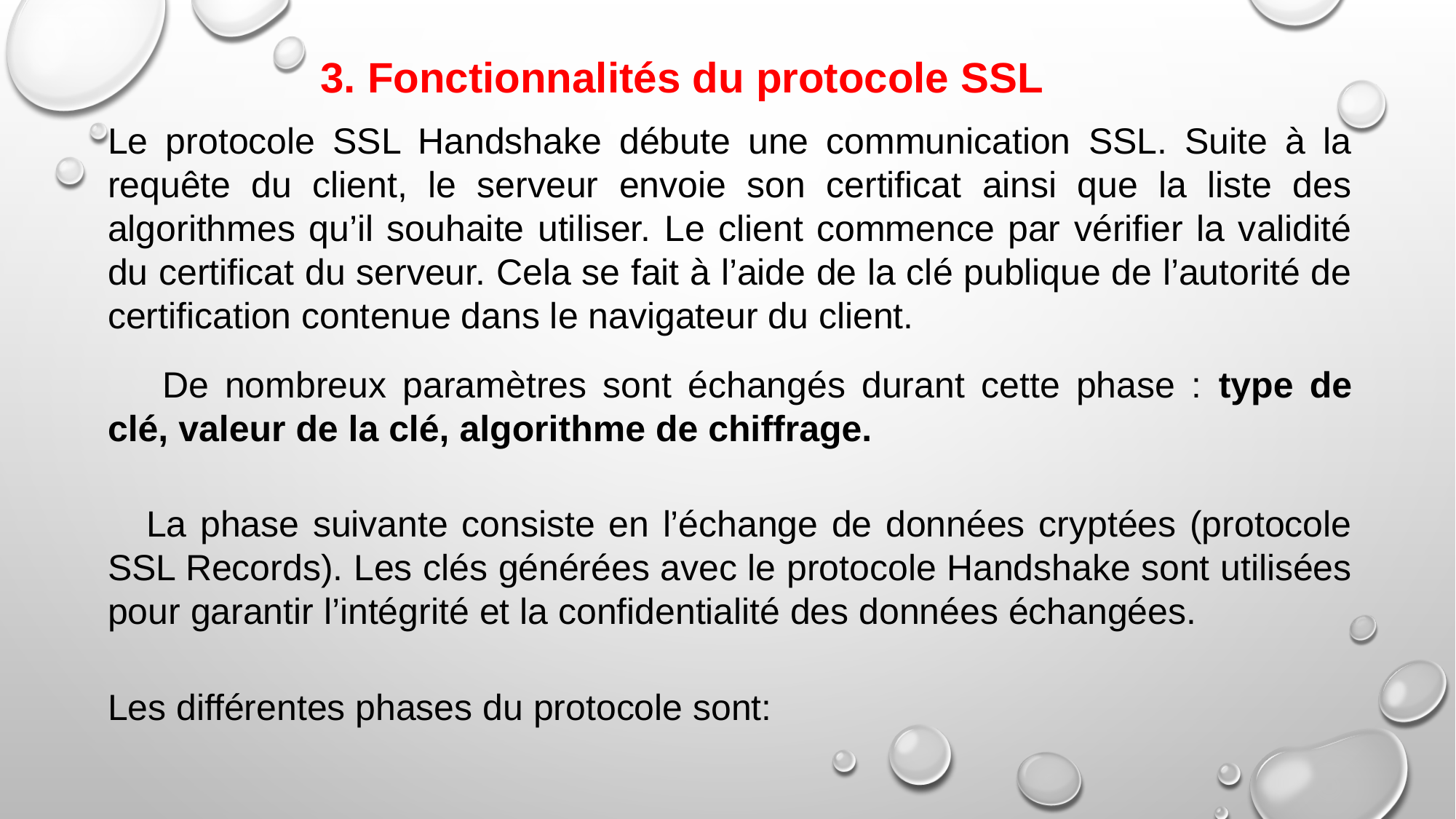

3. Fonctionnalités du protocole SSL
Le protocole SSL Handshake débute une communication SSL. Suite à la requête du client, le serveur envoie son certificat ainsi que la liste des algorithmes qu’il souhaite utiliser. Le client commence par vérifier la validité du certificat du serveur. Cela se fait à l’aide de la clé publique de l’autorité de certification contenue dans le navigateur du client.
De nombreux paramètres sont échangés durant cette phase : type de clé, valeur de la clé, algorithme de chiffrage.
La phase suivante consiste en l’échange de données cryptées (protocole SSL Records). Les clés générées avec le protocole Handshake sont utilisées pour garantir l’intégrité et la confidentialité des données échangées.
Les différentes phases du protocole sont: